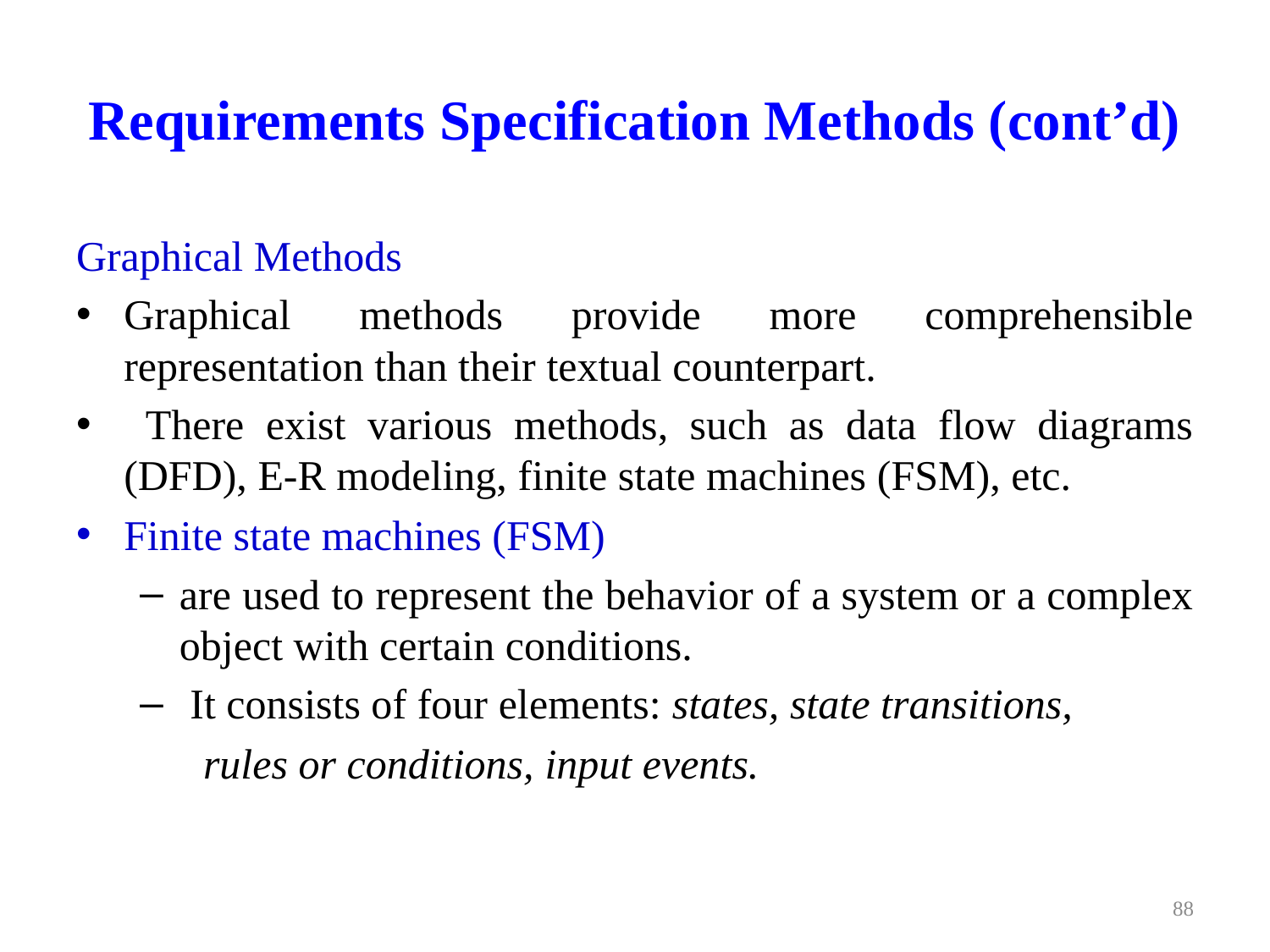

# Requirements Specification Methods (cont’d)
Graphical Methods
Graphical methods provide more comprehensible representation than their textual counterpart.
 There exist various methods, such as data flow diagrams (DFD), E-R modeling, finite state machines (FSM), etc.
Finite state machines (FSM)
are used to represent the behavior of a system or a complex object with certain conditions.
 It consists of four elements: states, state transitions,
rules or conditions, input events.
88